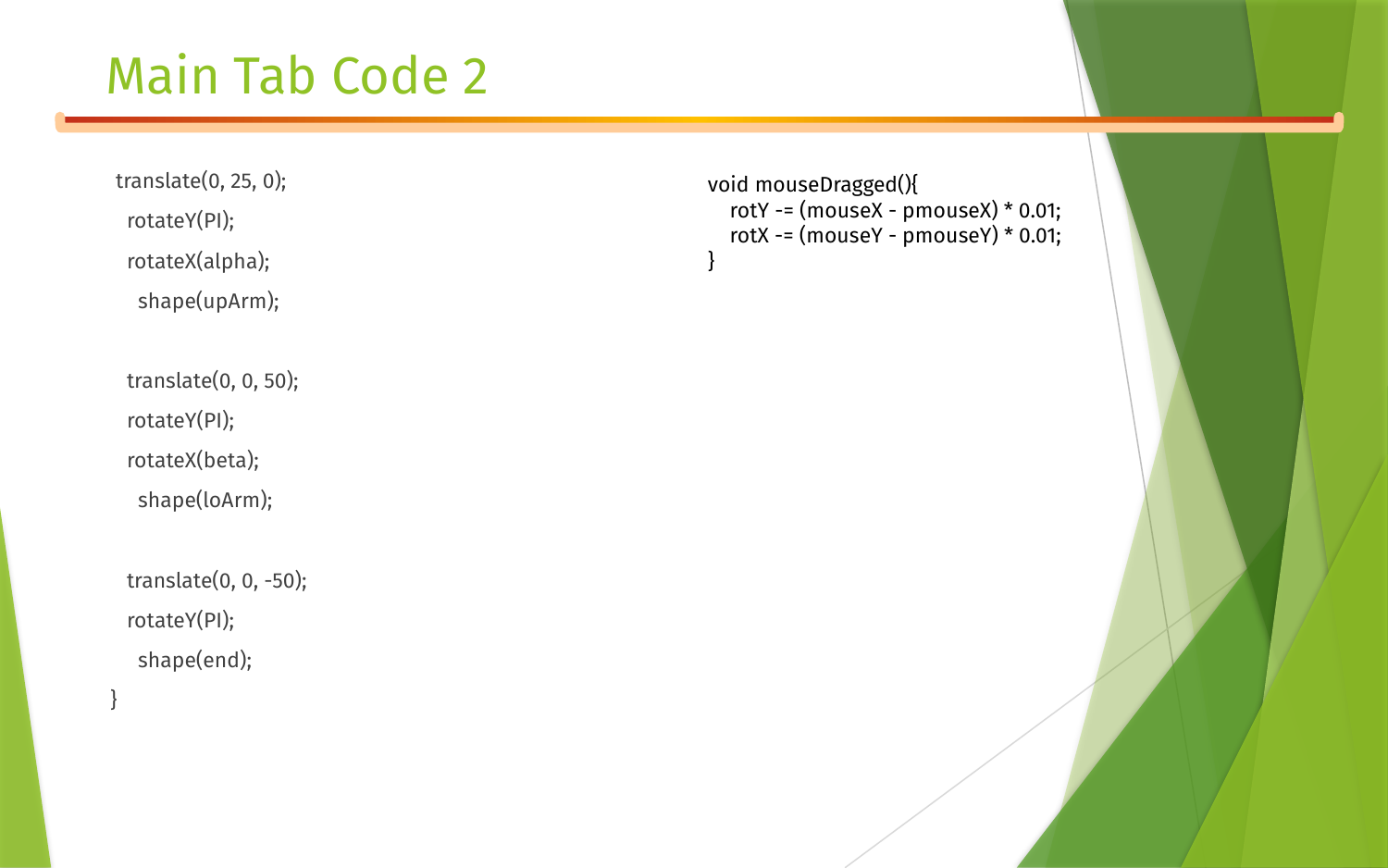

# Main Tab Code 2
 translate(0, 25, 0);
   rotateY(PI);
   rotateX(alpha);
     shape(upArm);

   translate(0, 0, 50);
   rotateY(PI);
   rotateX(beta);
     shape(loArm);

   translate(0, 0, -50);
   rotateY(PI);
     shape(end);
}

void mouseDragged(){
    rotY -= (mouseX - pmouseX) * 0.01;
    rotX -= (mouseY - pmouseY) * 0.01;
}